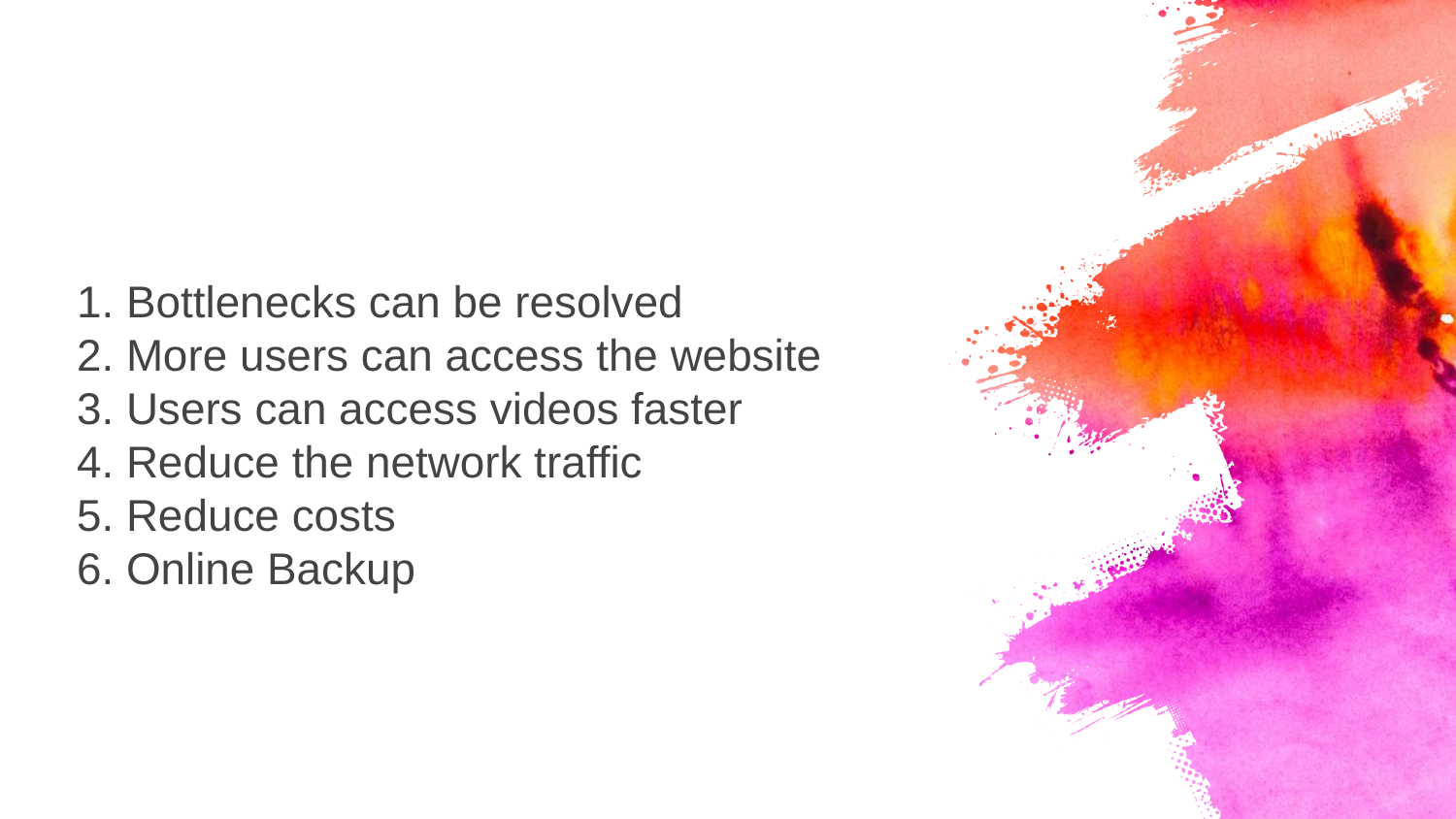

# 1. Bottlenecks can be resolved 2. More users can access the website 3. Users can access videos faster 4. Reduce the network traffic 5. Reduce costs 6. Online Backup